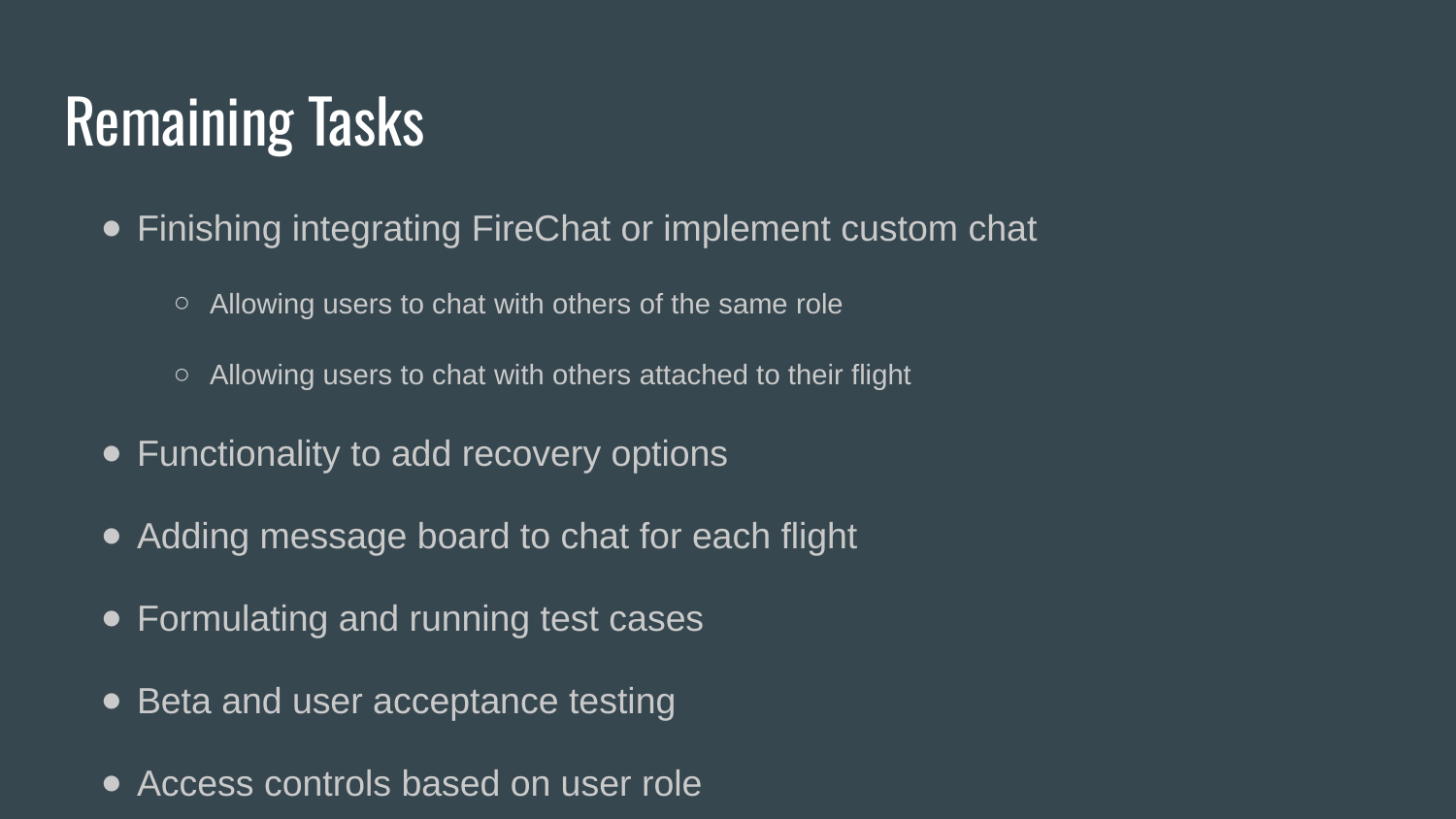

# Remaining Tasks
Finishing integrating FireChat or implement custom chat
Allowing users to chat with others of the same role
Allowing users to chat with others attached to their flight
Functionality to add recovery options
Adding message board to chat for each flight
Formulating and running test cases
Beta and user acceptance testing
Access controls based on user role